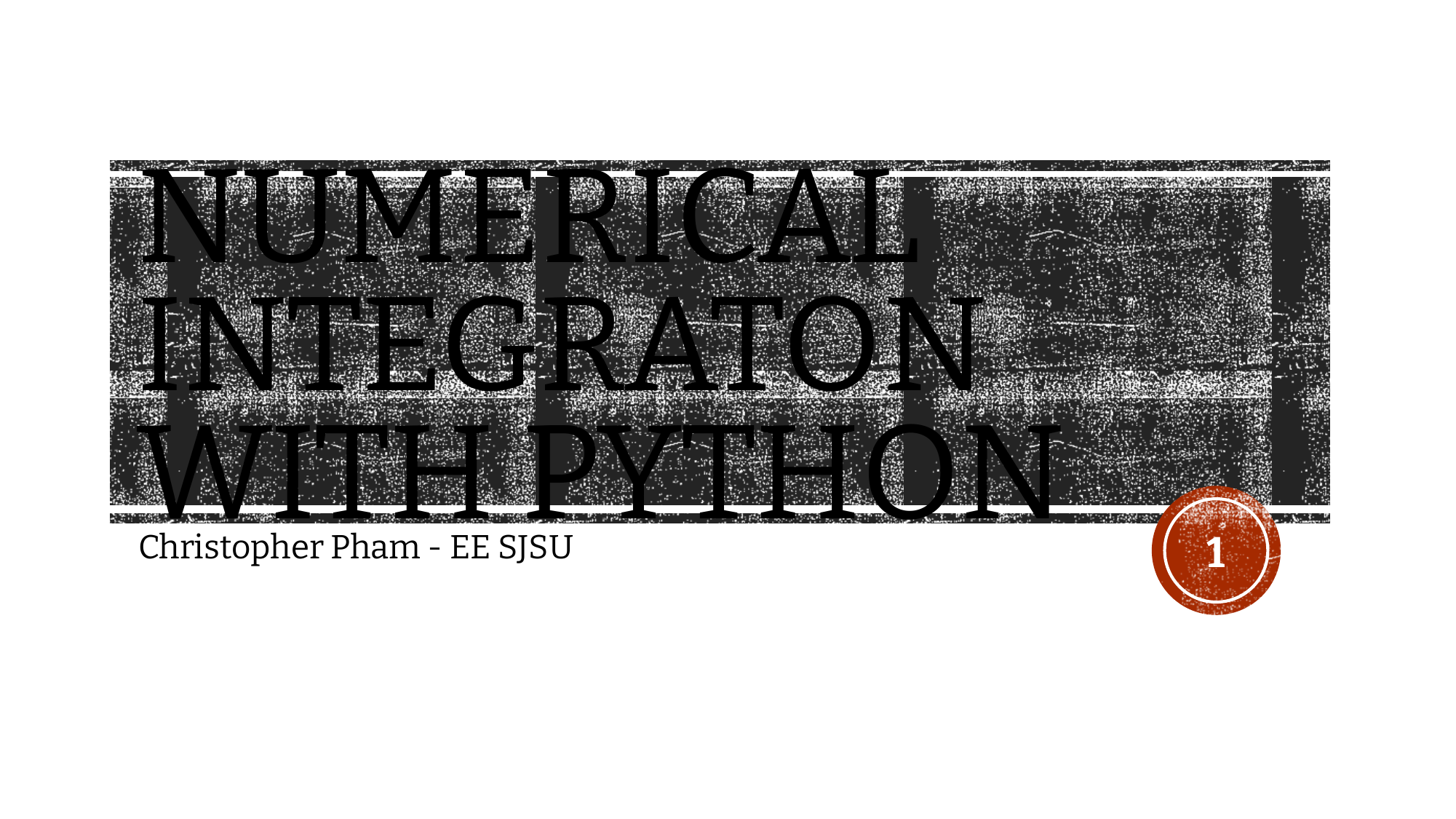

# Numerical integraton with python
1
Christopher Pham - EE SJSU